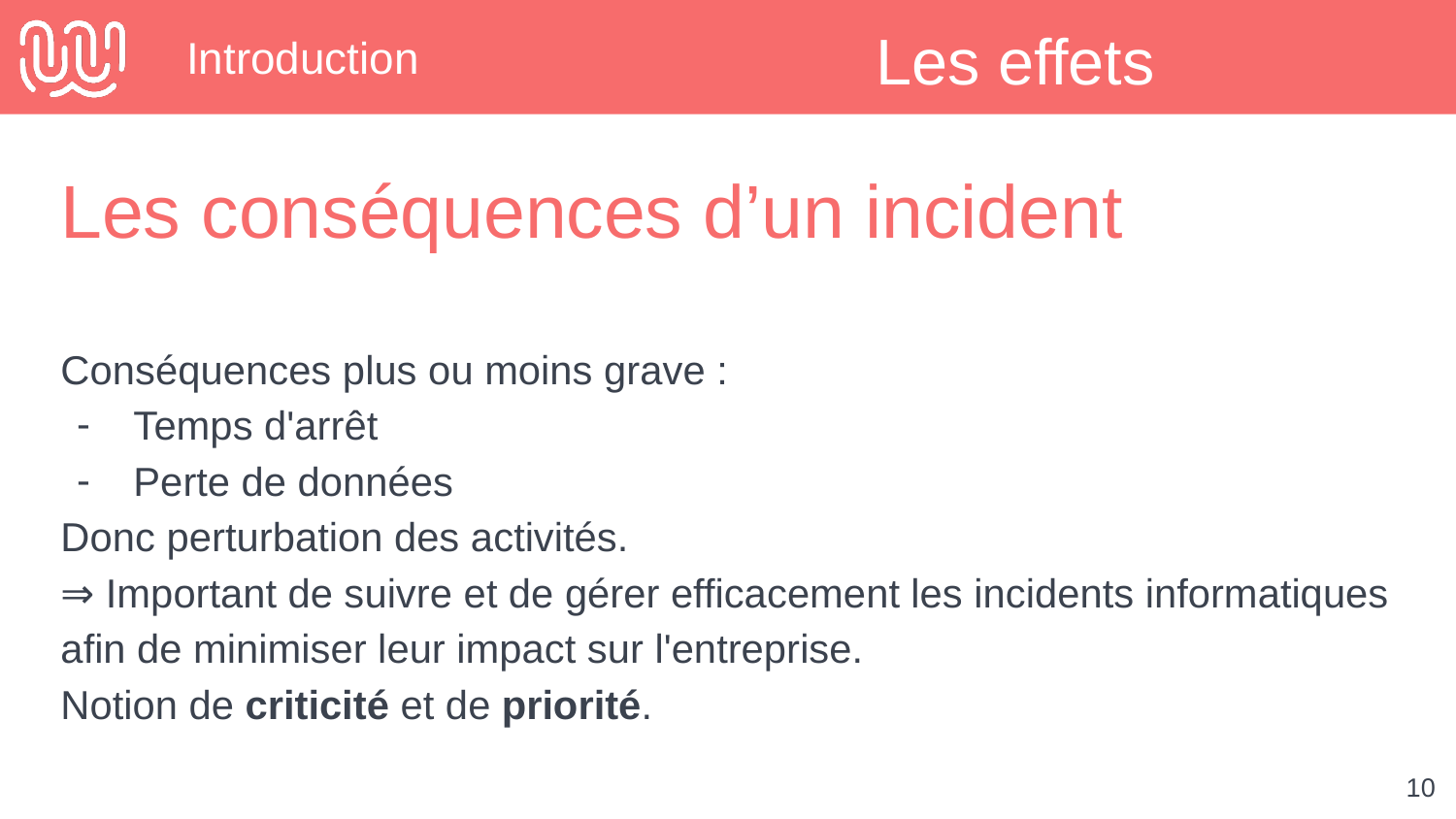

# Introduction
Les effets
Les conséquences d’un incident
Conséquences plus ou moins grave :
Temps d'arrêt
Perte de données
Donc perturbation des activités.
⇒ Important de suivre et de gérer efficacement les incidents informatiques afin de minimiser leur impact sur l'entreprise.
Notion de criticité et de priorité.
10